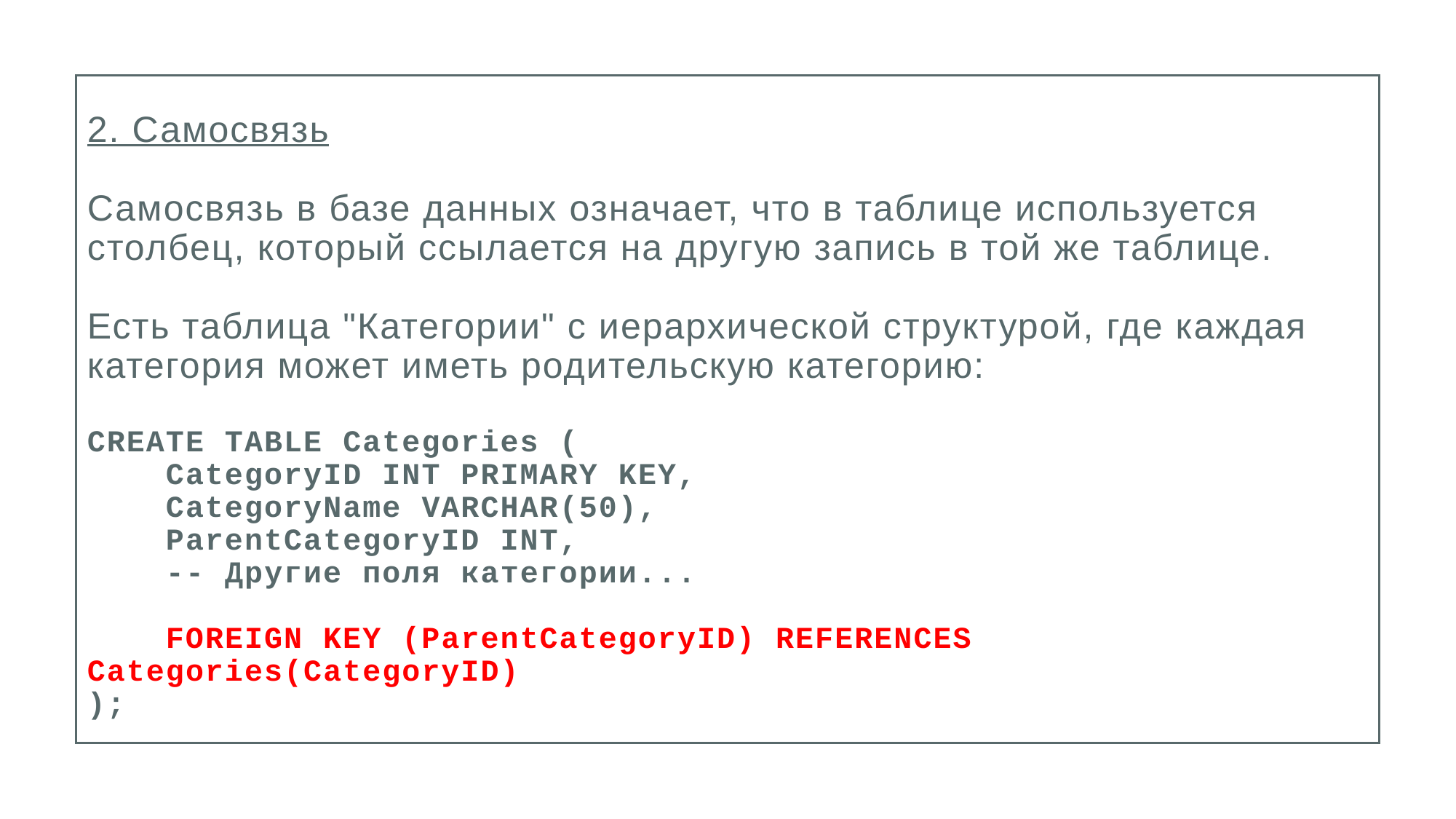

# 2. Самосвязь Самосвязь в базе данных означает, что в таблице используется столбец, который ссылается на другую запись в той же таблице. Есть таблица "Категории" с иерархической структурой, где каждая категория может иметь родительскую категорию: CREATE TABLE Categories ( CategoryID INT PRIMARY KEY, CategoryName VARCHAR(50), ParentCategoryID INT, -- Другие поля категории... FOREIGN KEY (ParentCategoryID) REFERENCES Categories(CategoryID) );